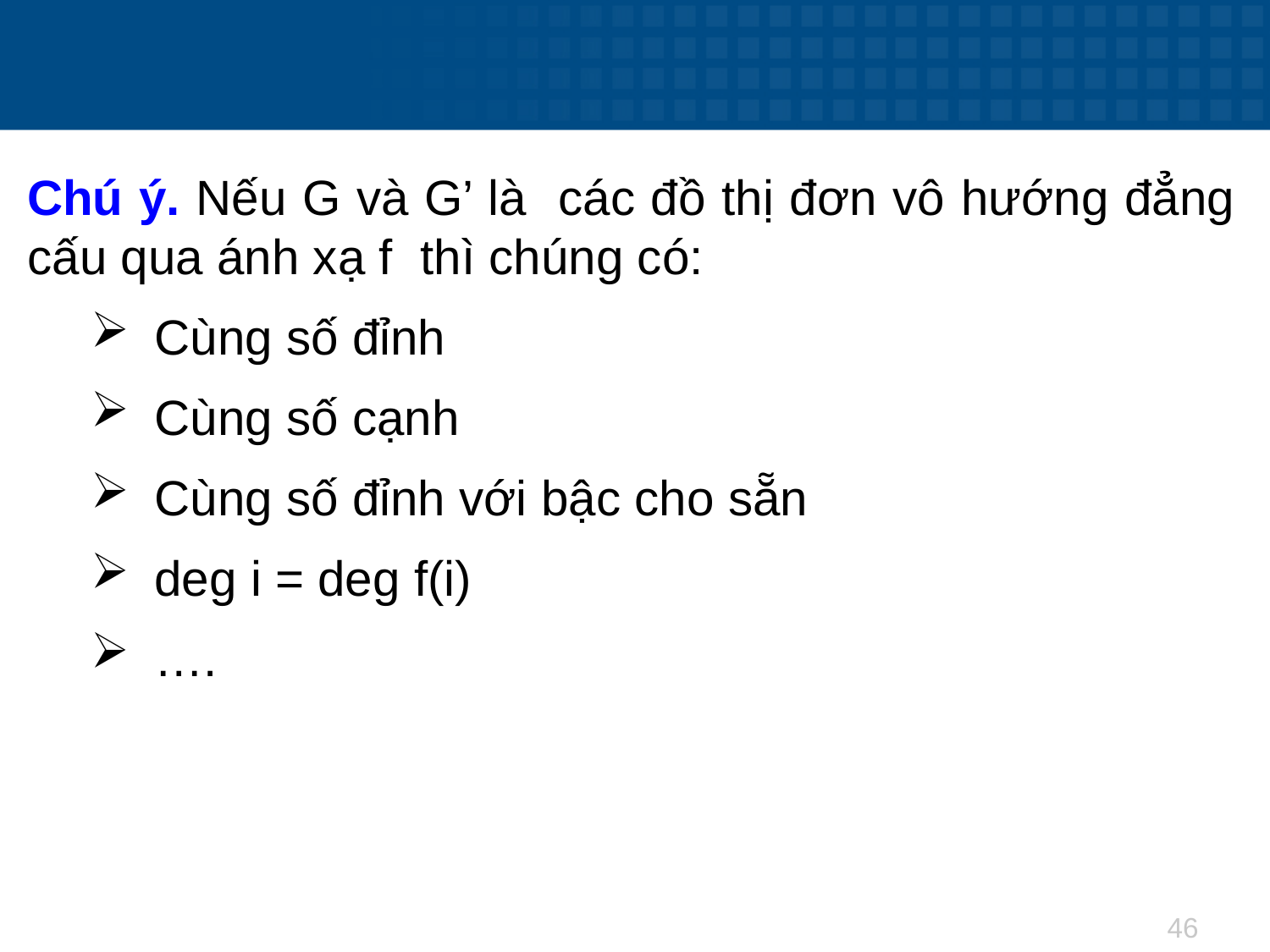

Chú ý. Nếu G và G’ là  các đồ thị đơn vô hướng đẳng cấu qua ánh xạ f  thì chúng có:
Cùng số đỉnh
Cùng số cạnh
Cùng số đỉnh với bậc cho sẵn
deg i = deg f(i)
….